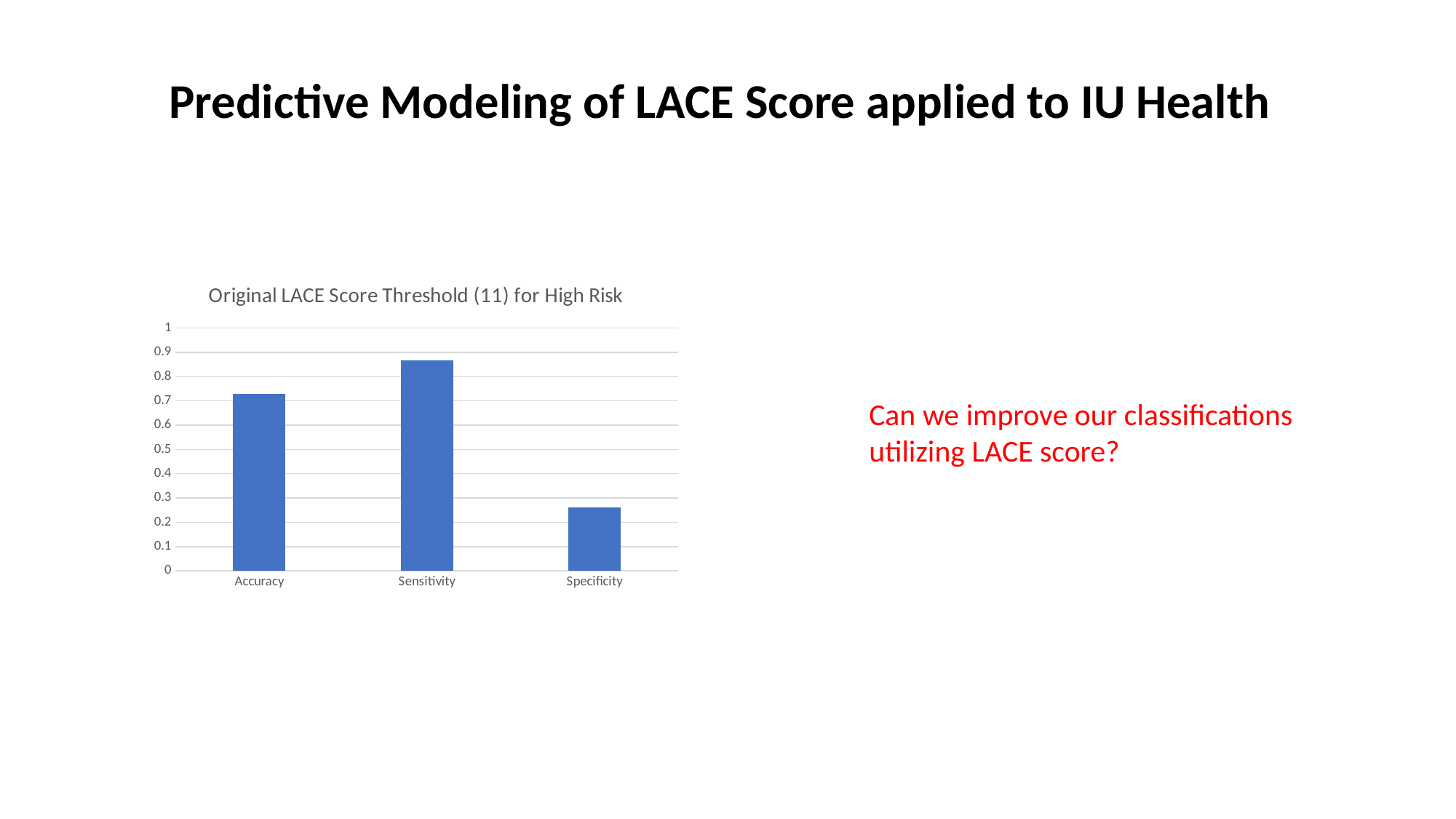

Predictive Modeling of LACE Score applied to IU Health

Can we improve our classifications utilizing LACE score?

### Chart: Original LACE Score Threshold (11) for High Risk

| Category |  |
|---|---|
| Accuracy | 0.73 |
| Sensitivity | 0.867 |
| Specificity | 0.26 |